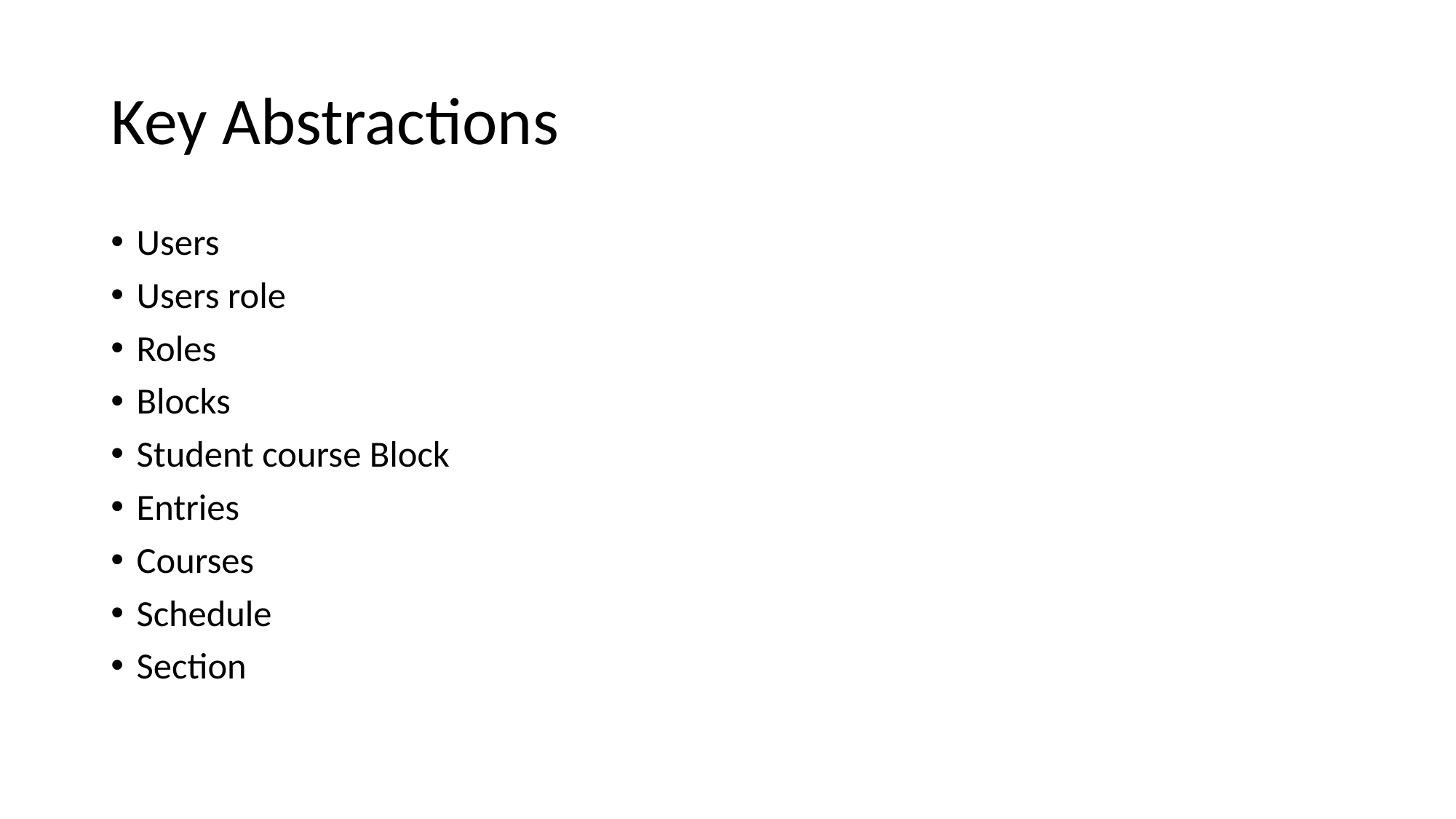

# Key Abstractions
Users
Users role
Roles
Blocks
Student course Block
Entries
Courses
Schedule
Section